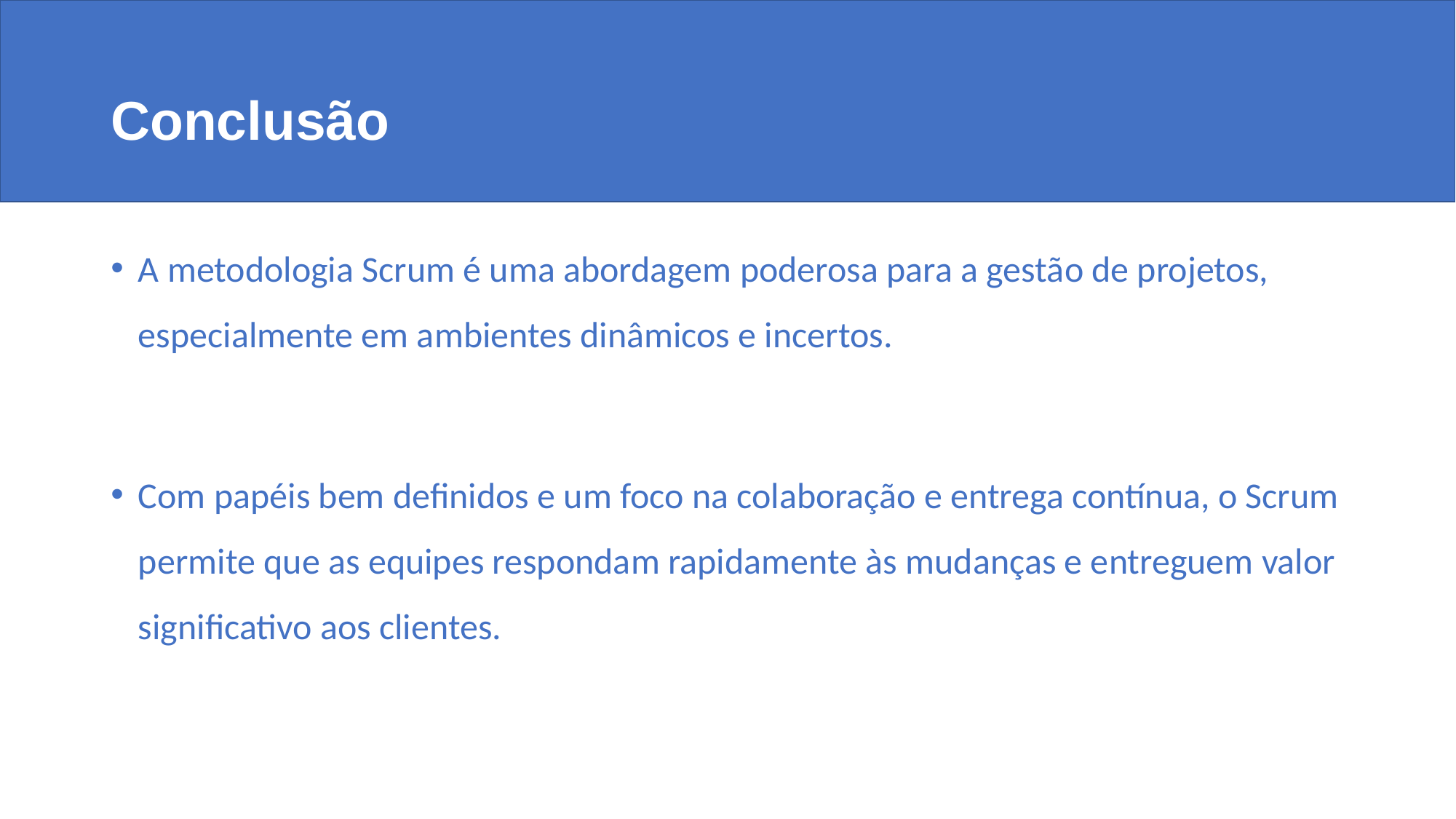

# Conclusão
A metodologia Scrum é uma abordagem poderosa para a gestão de projetos, especialmente em ambientes dinâmicos e incertos.

Com papéis bem definidos e um foco na colaboração e entrega contínua, o Scrum permite que as equipes respondam rapidamente às mudanças e entreguem valor significativo aos clientes.